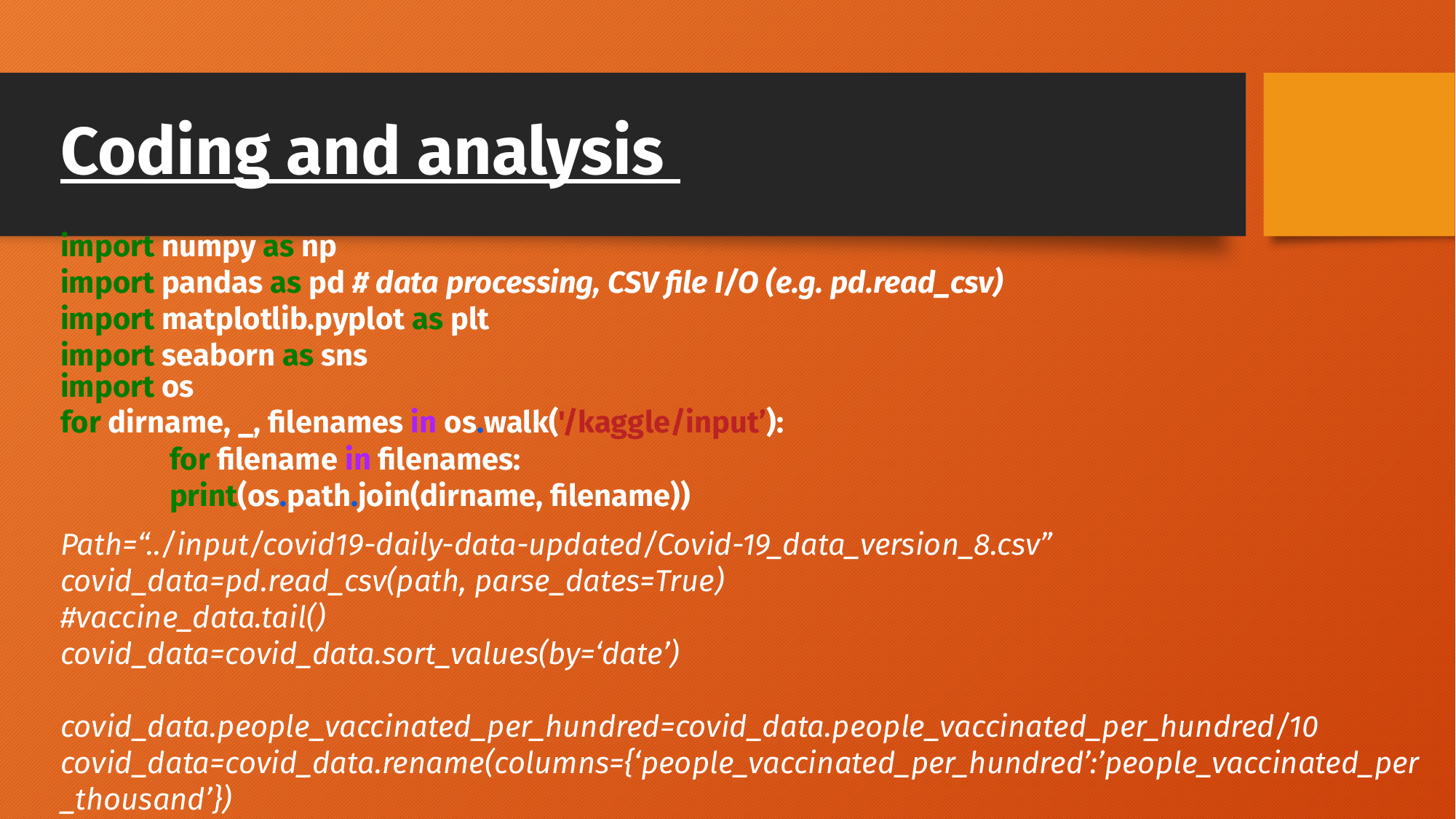

#
Coding and analysis
import numpy as np
import pandas as pd # data processing, CSV file I/O (e.g. pd.read_csv)
import matplotlib.pyplot as plt
import seaborn as sns
import os
for dirname, _, filenames in os.walk('/kaggle/input’):
for filename in filenames:
print(os.path.join(dirname, filename))
Path=“../input/covid19-daily-data-updated/Covid-19_data_version_8.csv”
covid_data=pd.read_csv(path, parse_dates=True)
#vaccine_data.tail()
covid_data=covid_data.sort_values(by=‘date’)

covid_data.people_vaccinated_per_hundred=covid_data.people_vaccinated_per_hundred/10
covid_data=covid_data.rename(columns={‘people_vaccinated_per_hundred’:’people_vaccinated_per_thousand’})